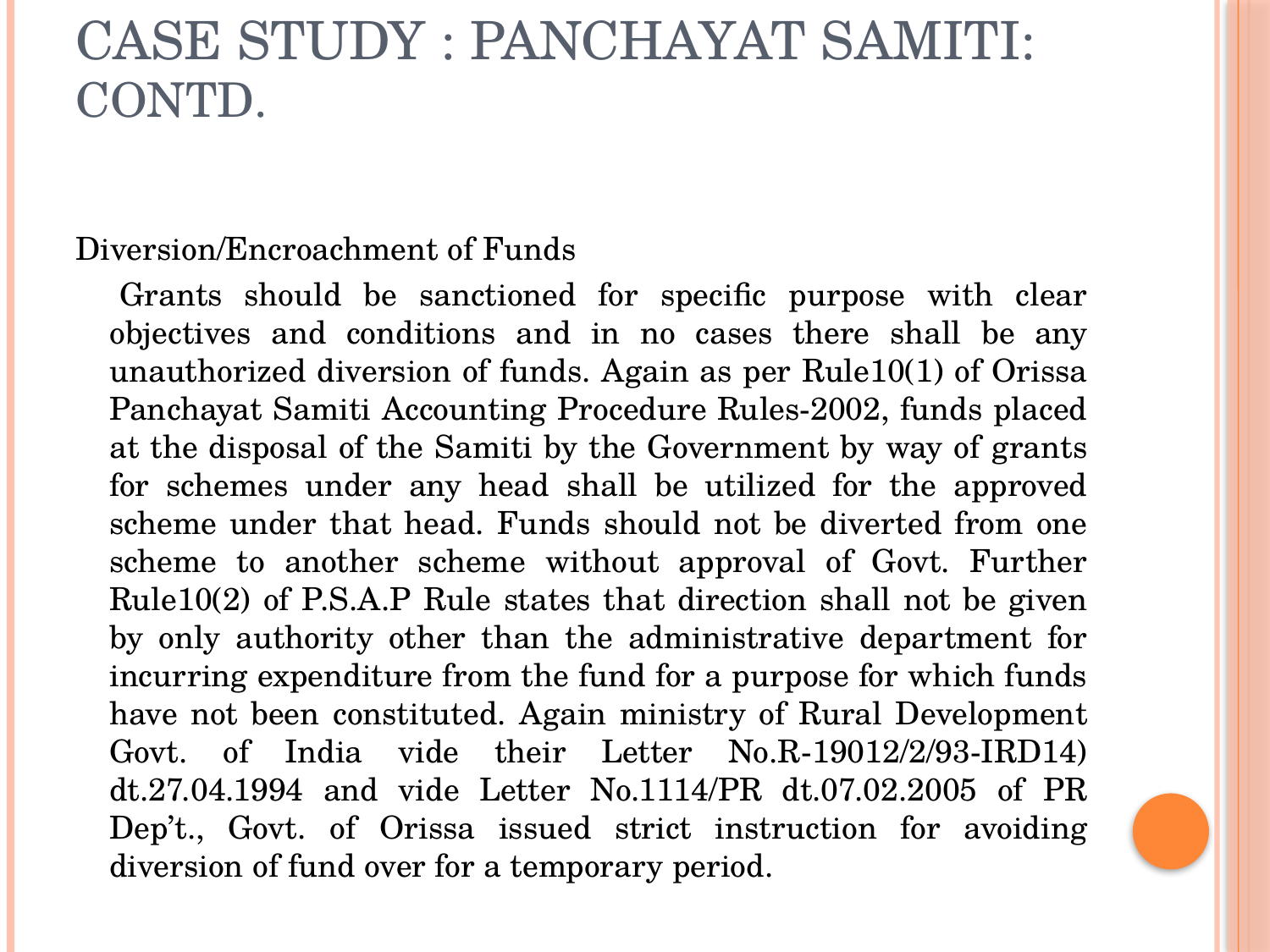

# Case Study : Panchayat samiti: Contd.
Diversion/Encroachment of Funds
  Grants should be sanctioned for specific purpose with clear objectives and conditions and in no cases there shall be any unauthorized diversion of funds. Again as per Rule10(1) of Orissa Panchayat Samiti Accounting Procedure Rules-2002, funds placed at the disposal of the Samiti by the Government by way of grants for schemes under any head shall be utilized for the approved scheme under that head. Funds should not be diverted from one scheme to another scheme without approval of Govt. Further Rule10(2) of P.S.A.P Rule states that direction shall not be given by only authority other than the administrative department for incurring expenditure from the fund for a purpose for which funds have not been constituted. Again ministry of Rural Development Govt. of India vide their Letter No.R-19012/2/93-IRD14) dt.27.04.1994 and vide Letter No.1114/PR dt.07.02.2005 of PR Dep’t., Govt. of Orissa issued strict instruction for avoiding diversion of fund over for a temporary period.